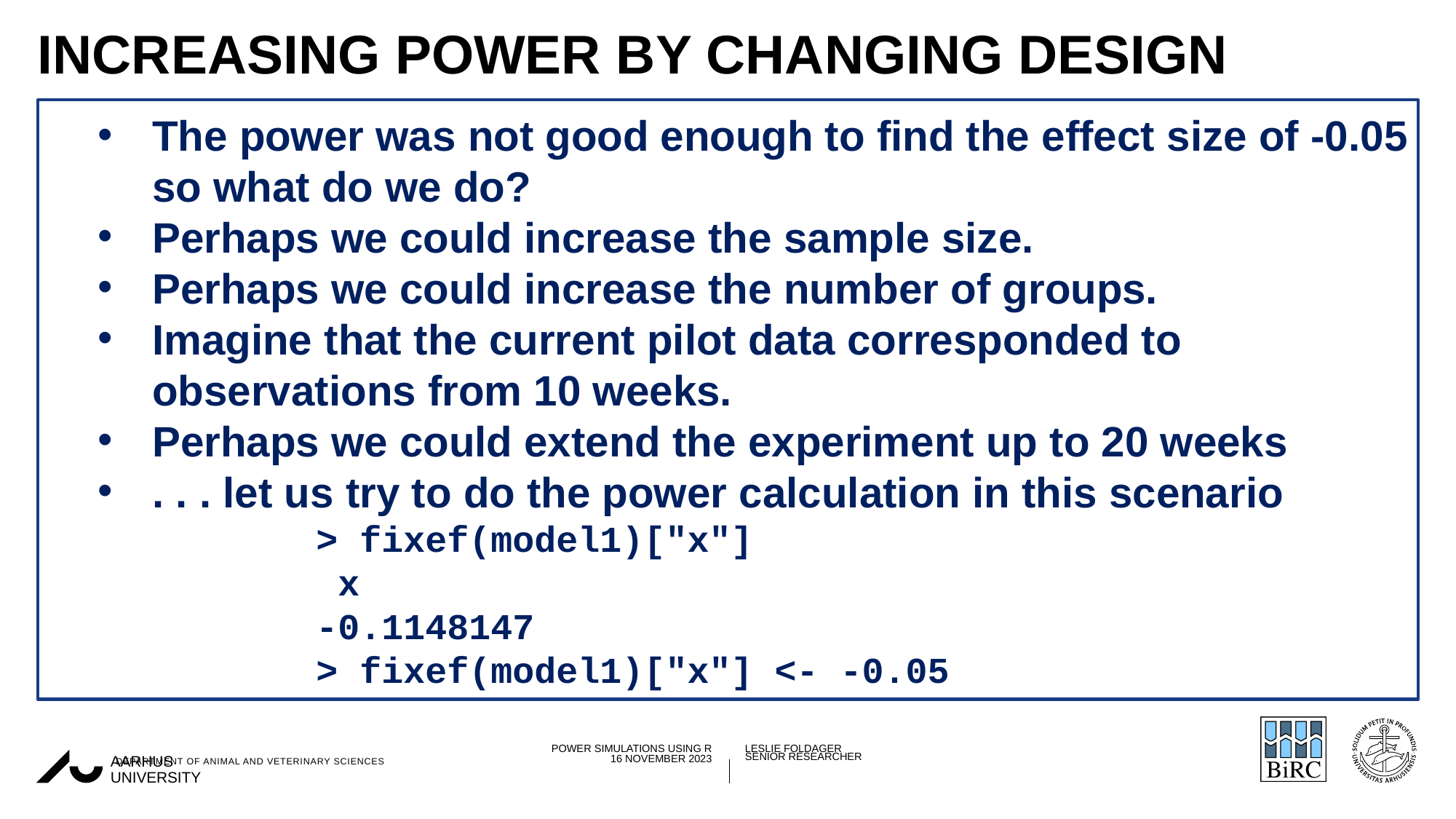

# increasing power by changing design
The power was not good enough to find the effect size of -0.05 so what do we do?
Perhaps we could increase the sample size.
Perhaps we could increase the number of groups.
Imagine that the current pilot data corresponded to observations from 10 weeks.
Perhaps we could extend the experiment up to 20 weeks
. . . let us try to do the power calculation in this scenario
> fixef(model1)["x"]
 x
-0.1148147
> fixef(model1)["x"] <- -0.05
16/11/202326/08/2019